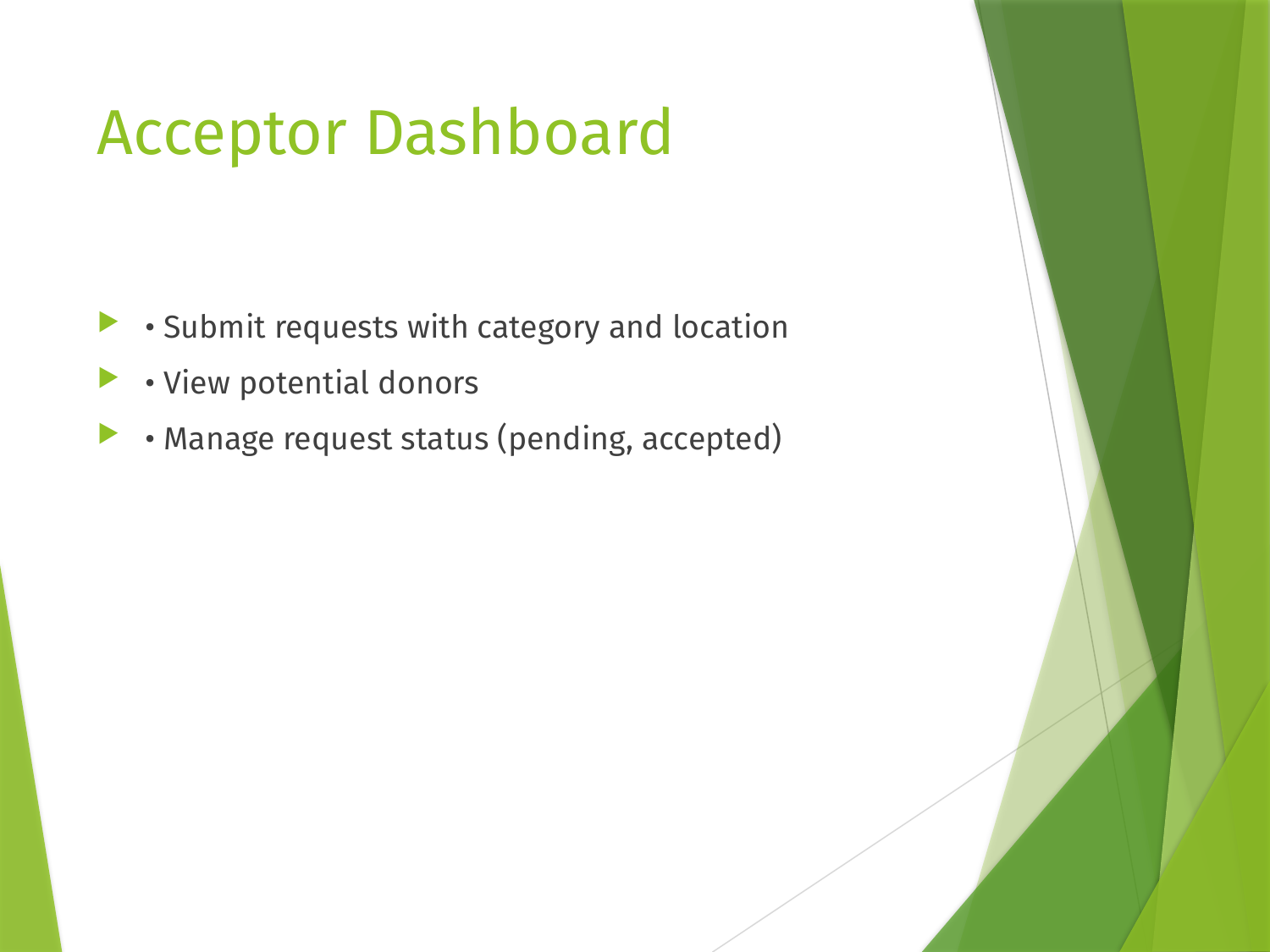

# Acceptor Dashboard
• Submit requests with category and location
• View potential donors
• Manage request status (pending, accepted)